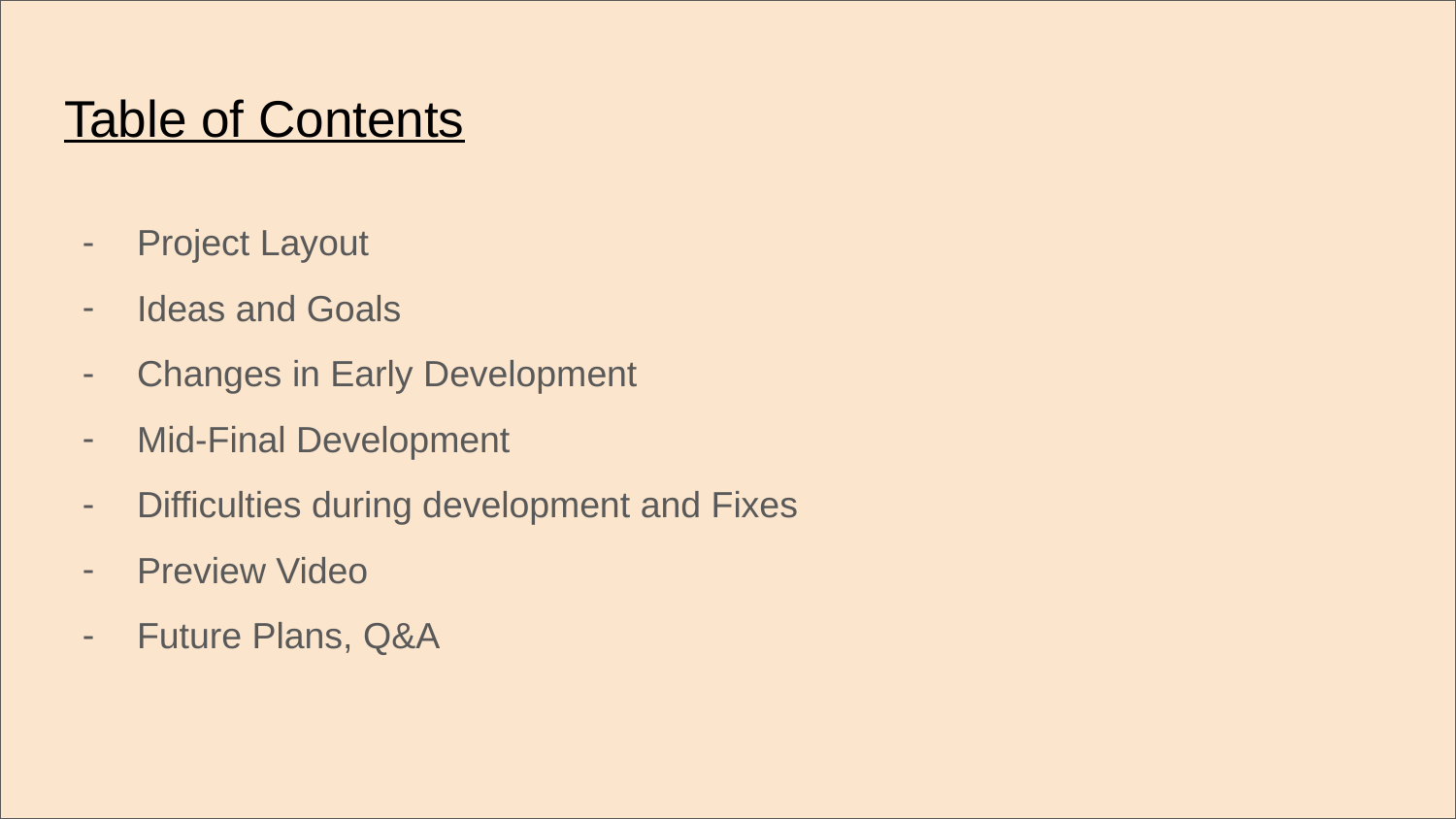

# Table of Contents
Project Layout
Ideas and Goals
Changes in Early Development
Mid-Final Development
Difficulties during development and Fixes
Preview Video
Future Plans, Q&A